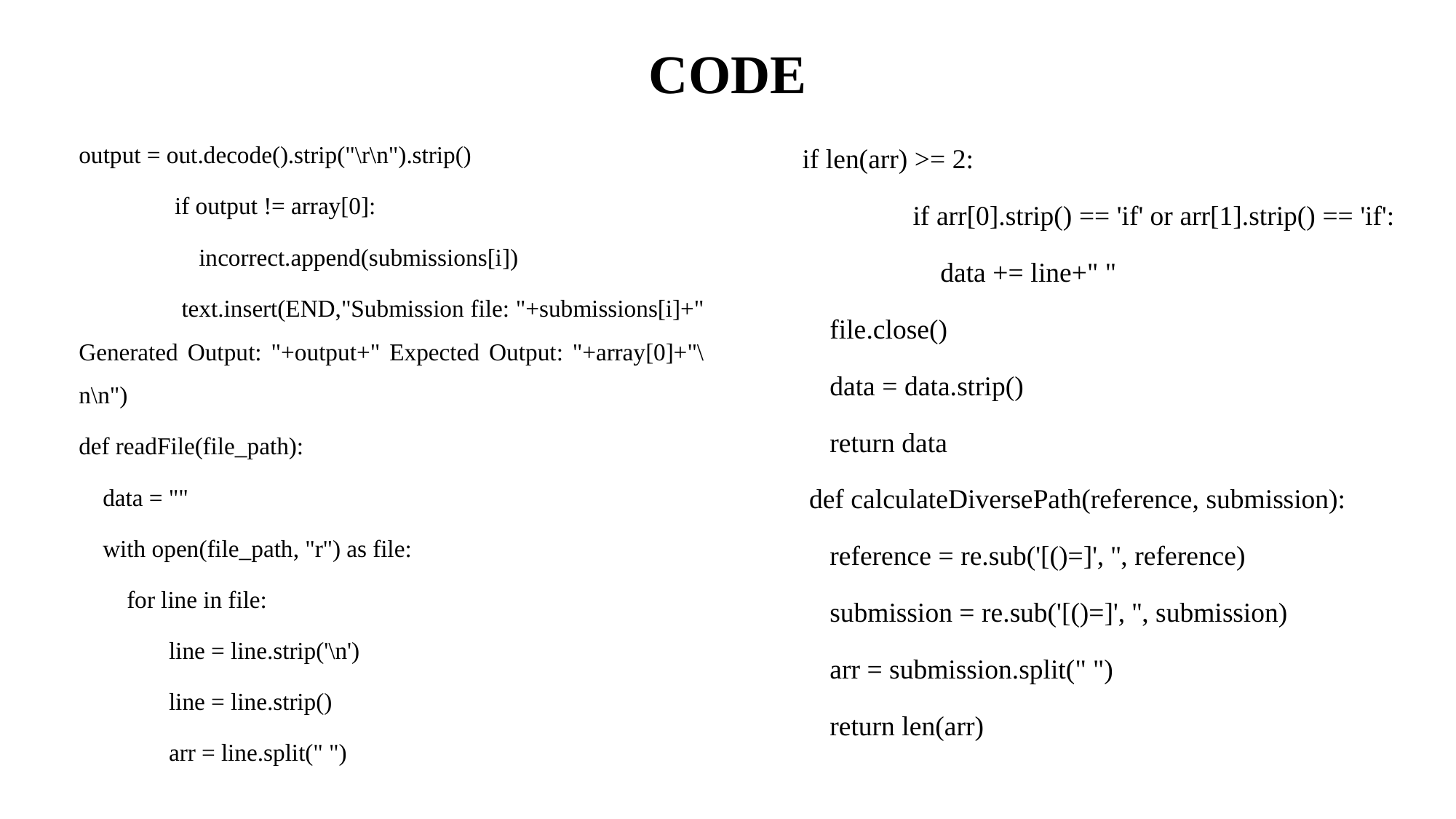

# CODE
if len(arr) >= 2:
                if arr[0].strip() == 'if' or arr[1].strip() == 'if':
                    data += line+" "
    file.close()
    data = data.strip()
    return data
 def calculateDiversePath(reference, submission):
    reference = re.sub('[()=]', '', reference)
    submission = re.sub('[()=]', '', submission)
    arr = submission.split(" ")
    return len(arr)
output = out.decode().strip("\r\n").strip()
                if output != array[0]:
                    incorrect.append(submissions[i])
                text.insert(END,"Submission file: "+submissions[i]+" Generated Output: "+output+" Expected Output: "+array[0]+"\n\n")
def readFile(file_path):
    data = ""
    with open(file_path, "r") as file:
        for line in file:
               line = line.strip('\n')
               line = line.strip()
               arr = line.split(" ")